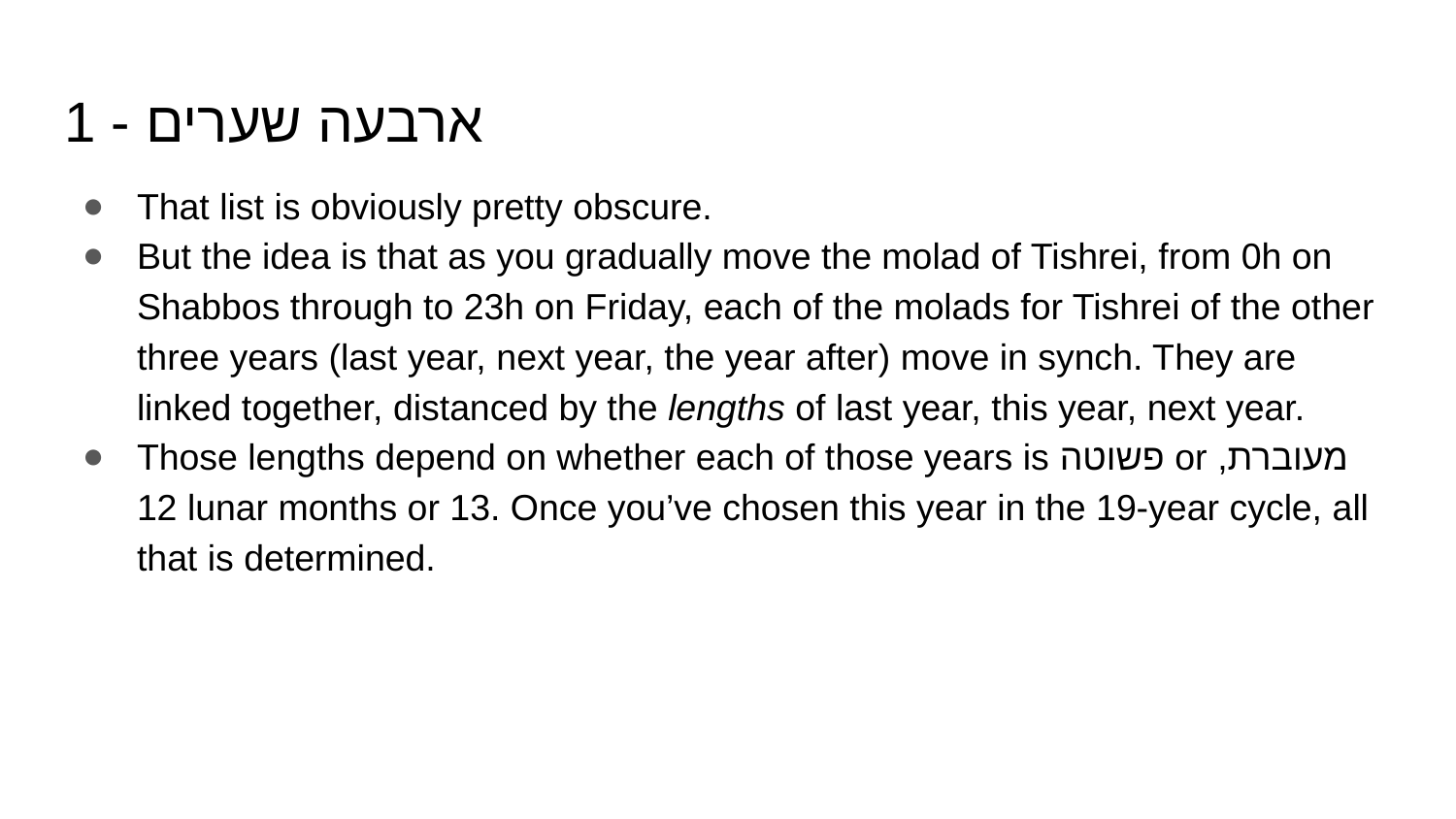

# ארבעה שערים - 1
That list is obviously pretty obscure.
But the idea is that as you gradually move the molad of Tishrei, from 0h on Shabbos through to 23h on Friday, each of the molads for Tishrei of the other three years (last year, next year, the year after) move in synch. They are linked together, distanced by the lengths of last year, this year, next year.
Those lengths depend on whether each of those years is פשוטה or מעוברת, 12 lunar months or 13. Once you’ve chosen this year in the 19-year cycle, all that is determined.